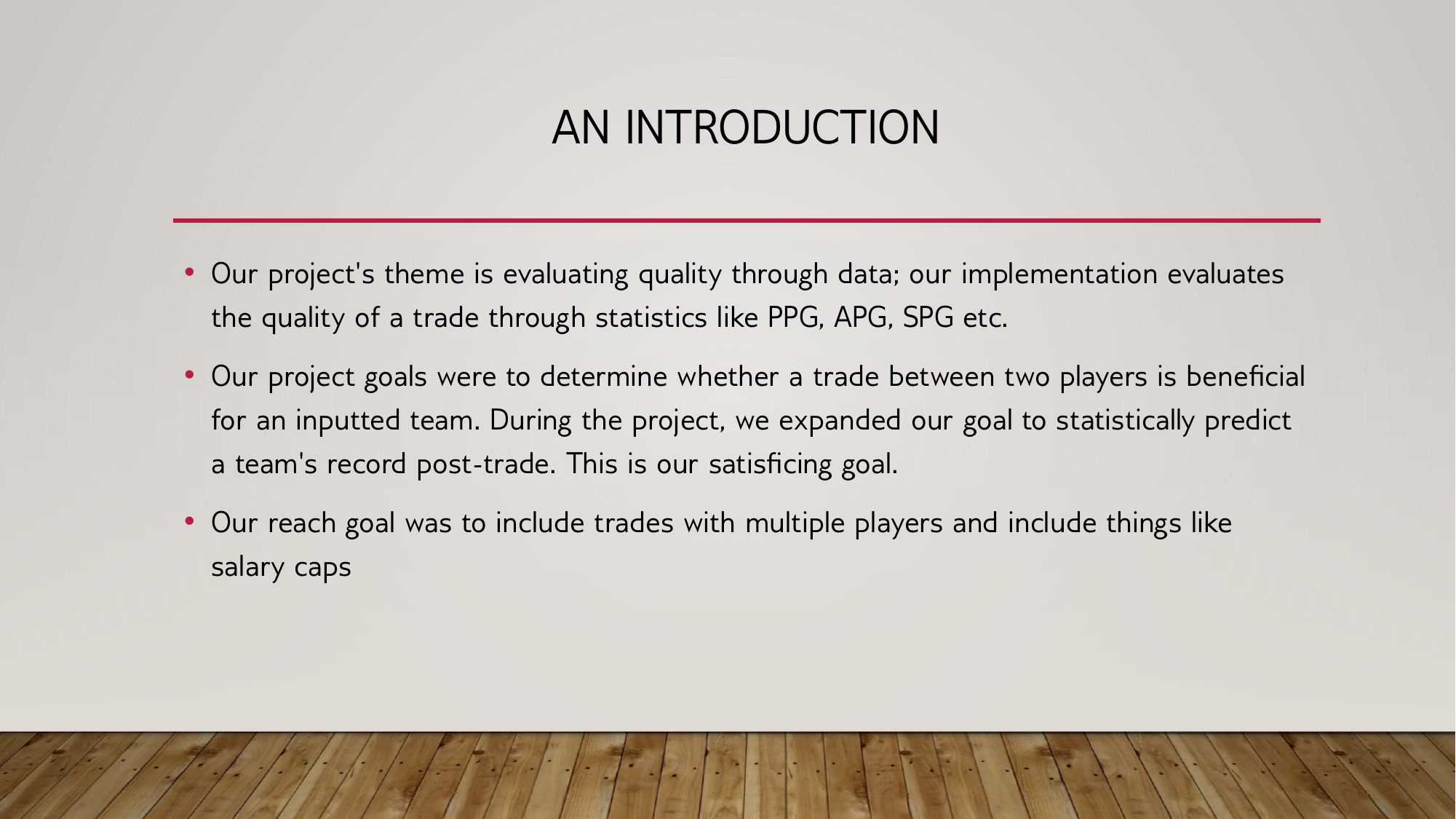

# An introduction
Our project's theme is evaluating quality through data; our implementation evaluates the quality of a trade through statistics like PPG, APG, SPG etc.
Our project goals were to determine whether a trade between two players is beneficial for an inputted team. During the project, we expanded our goal to statistically predict a team's record post-trade. This is our satisficing goal.
Our reach goal was to include trades with multiple players and include things like salary caps